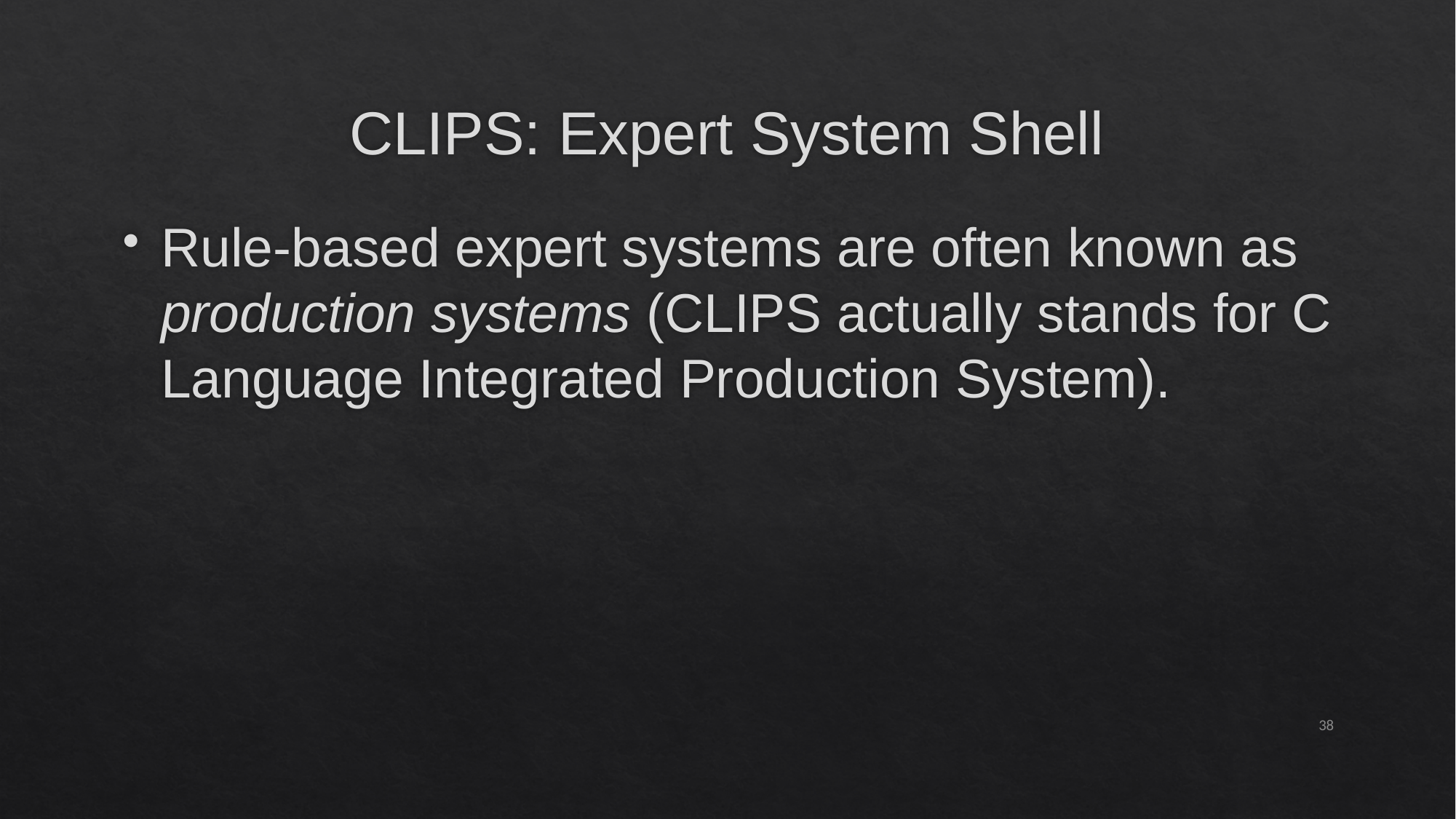

# CLIPS: Expert System Shell
Rule-based expert systems are often known as production systems (CLIPS actually stands for C Language Integrated Production System).

38